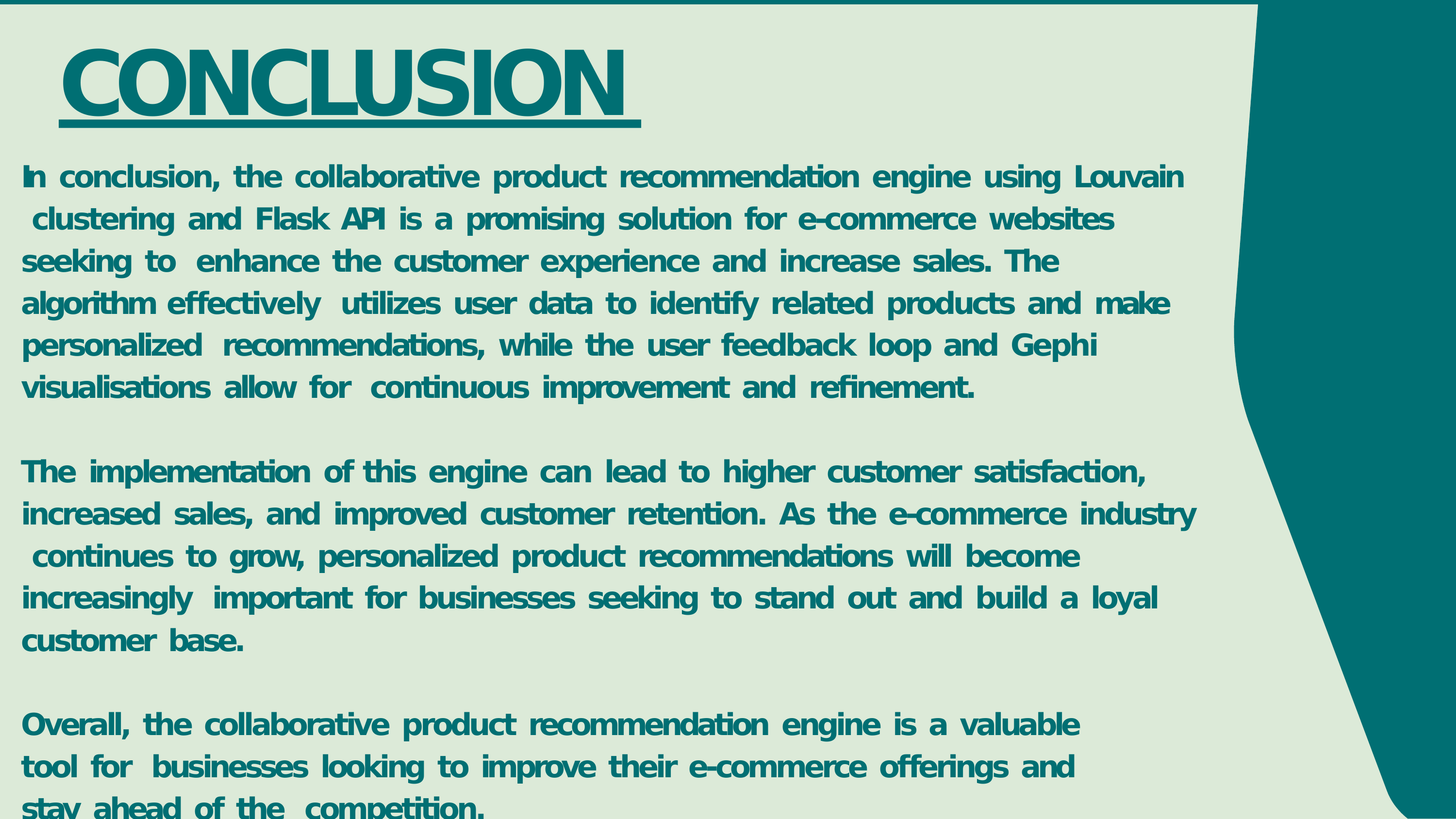

# CONCLUSION

In conclusion, the collaborative product recommendation engine using Louvain  clustering and Flask API is a promising solution for e-commerce websites seeking to  enhance the customer experience and increase sales. The algorithm effectively  utilizes user data to identify related products and make personalized  recommendations, while the user feedback loop and Gephi visualisations allow for  continuous improvement and refinement.

The implementation of this engine can lead to higher customer satisfaction,  increased sales, and improved customer retention. As the e-commerce industry  continues to grow, personalized product recommendations will become increasingly  important for businesses seeking to stand out and build a loyal customer base.

Overall, the collaborative product recommendation engine is a valuable tool for  businesses looking to improve their e-commerce offerings and stay ahead of the  competition.